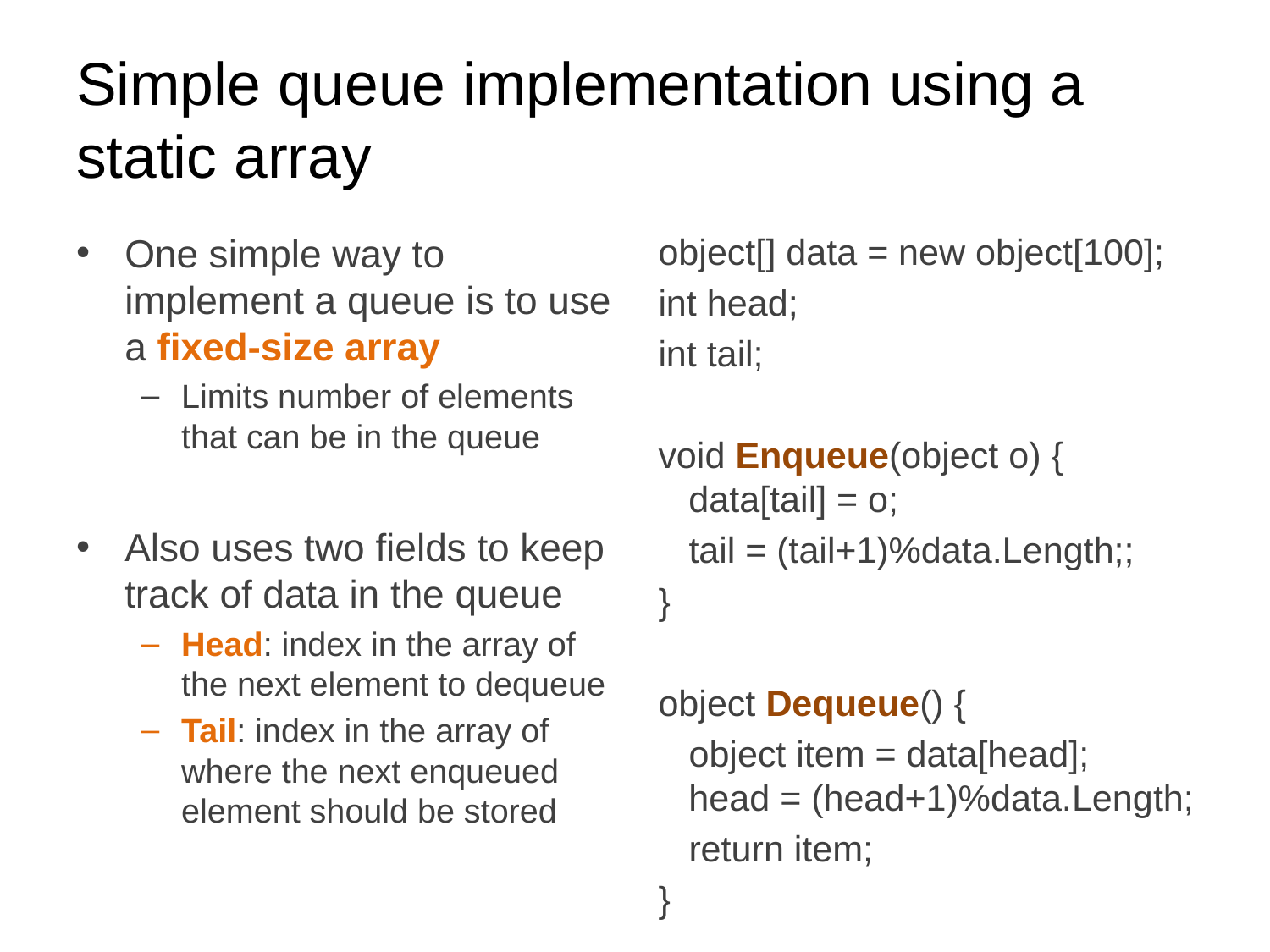

# Simple queue implementation using a static array
One simple way to implement a queue is to use a fixed-size array
Limits number of elements that can be in the queue

Also uses two fields to keep track of data in the queue
Head: index in the array of the next element to dequeue
Tail: index in the array of where the next enqueued element should be stored

object[] data = new object[100];
int head;
int tail;

void Enqueue(object o) {
   data[tail] = o;
   tail = (tail+1)%data.Length;;
}

object Dequeue() {
   object item = data[head];
   head = (head+1)%data.Length;
   return item;
}